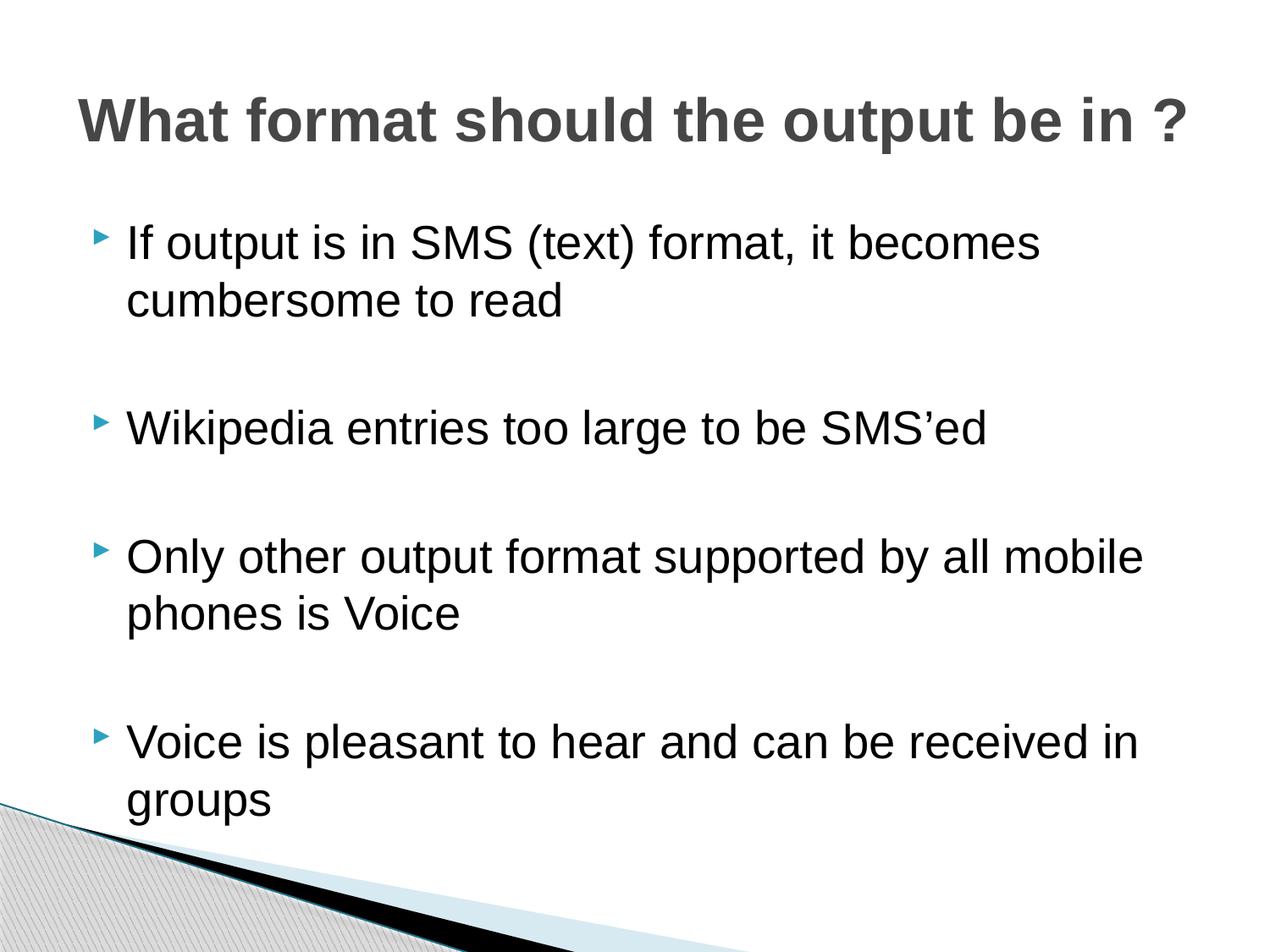

# What format should the output be in ?
If output is in SMS (text) format, it becomes cumbersome to read

Wikipedia entries too large to be SMS’ed

Only other output format supported by all mobile phones is Voice

Voice is pleasant to hear and can be received in groups